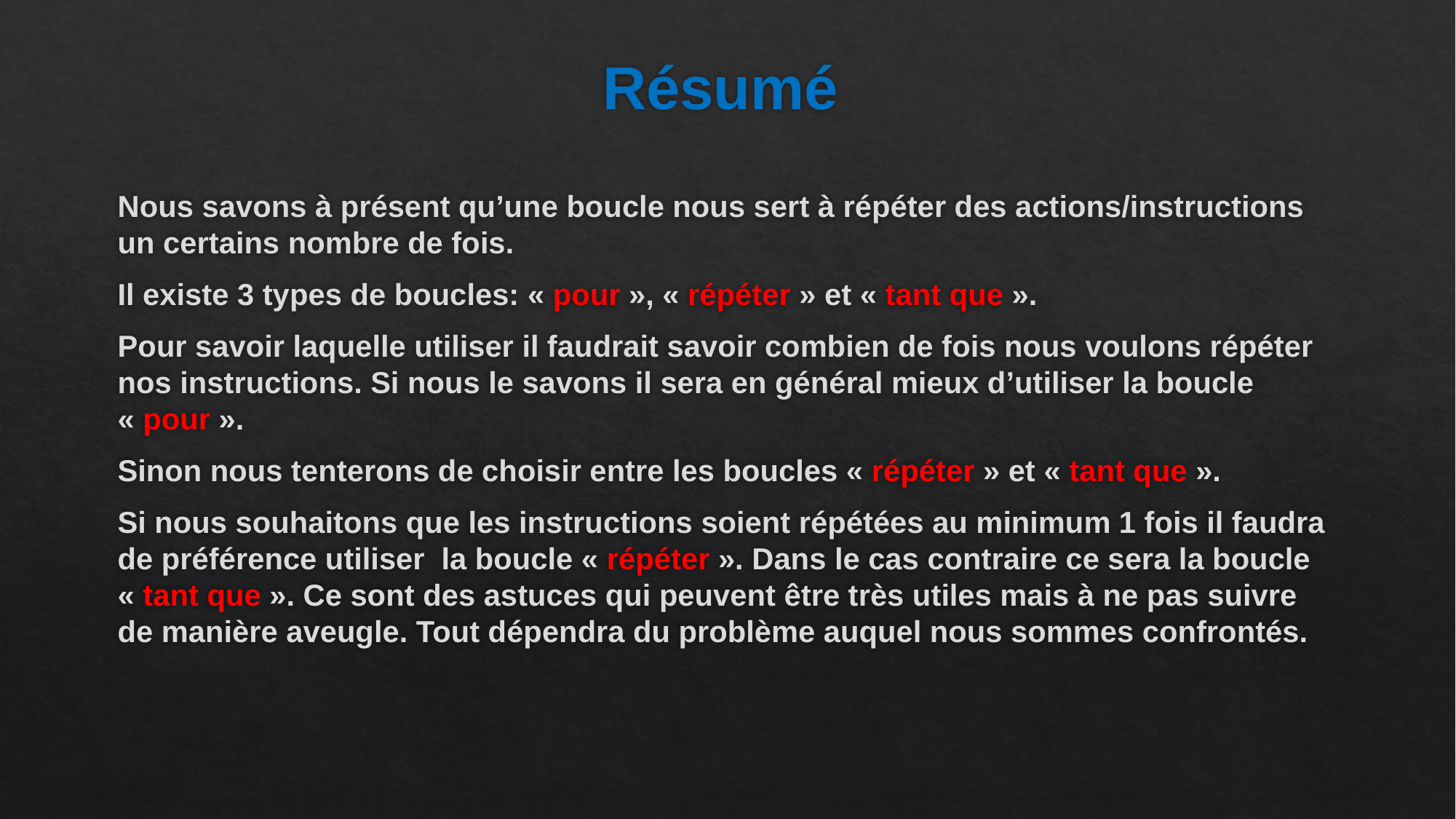

# Résumé
Nous savons à présent qu’une boucle nous sert à répéter des actions/instructions un certains nombre de fois.
Il existe 3 types de boucles: « pour », « répéter » et « tant que ».
Pour savoir laquelle utiliser il faudrait savoir combien de fois nous voulons répéter nos instructions. Si nous le savons il sera en général mieux d’utiliser la boucle « pour ».
Sinon nous tenterons de choisir entre les boucles « répéter » et « tant que ».
Si nous souhaitons que les instructions soient répétées au minimum 1 fois il faudra de préférence utiliser  la boucle « répéter ». Dans le cas contraire ce sera la boucle « tant que ». Ce sont des astuces qui peuvent être très utiles mais à ne pas suivre de manière aveugle. Tout dépendra du problème auquel nous sommes confrontés.